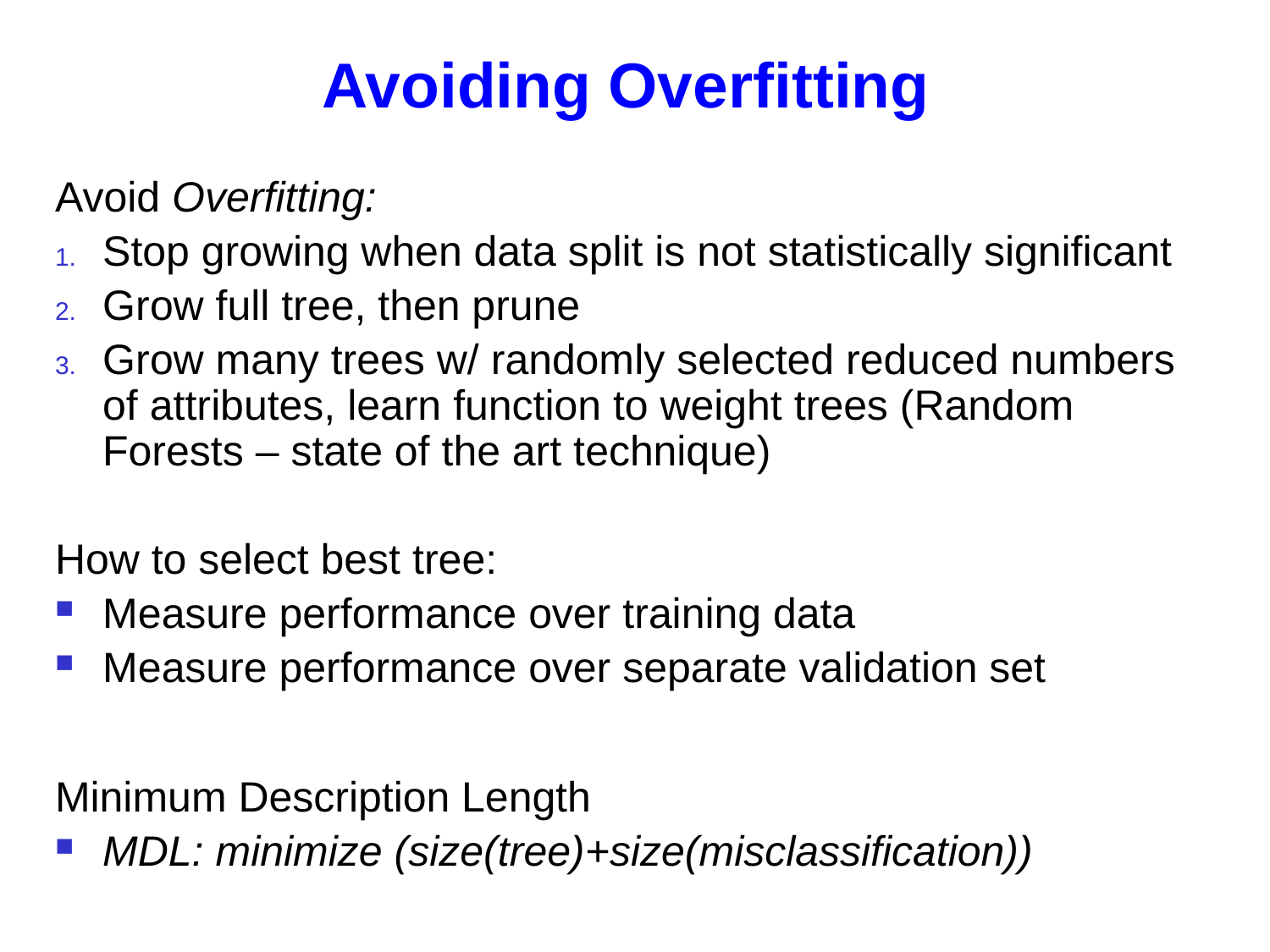

# Avoiding Overfitting
Avoid Overfitting:
Stop growing when data split is not statistically significant
Grow full tree, then prune
Grow many trees w/ randomly selected reduced numbers of attributes, learn function to weight trees (Random Forests – state of the art technique)

How to select best tree:
Measure performance over training data
Measure performance over separate validation set

Minimum Description Length
MDL: minimize (size(tree)+size(misclassification))